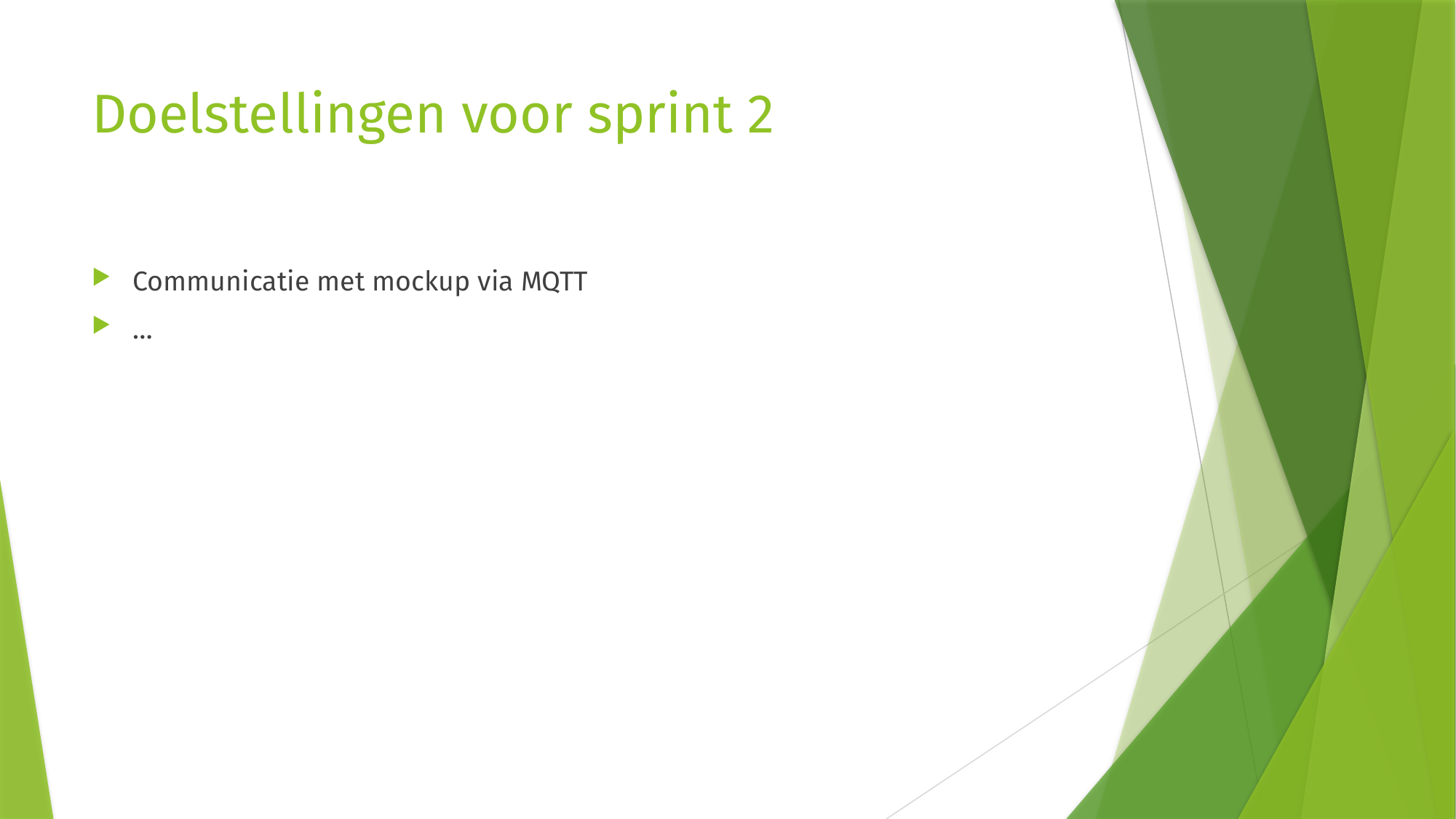

# Doelstellingen voor sprint 2
Communicatie met mockup via MQTT
…